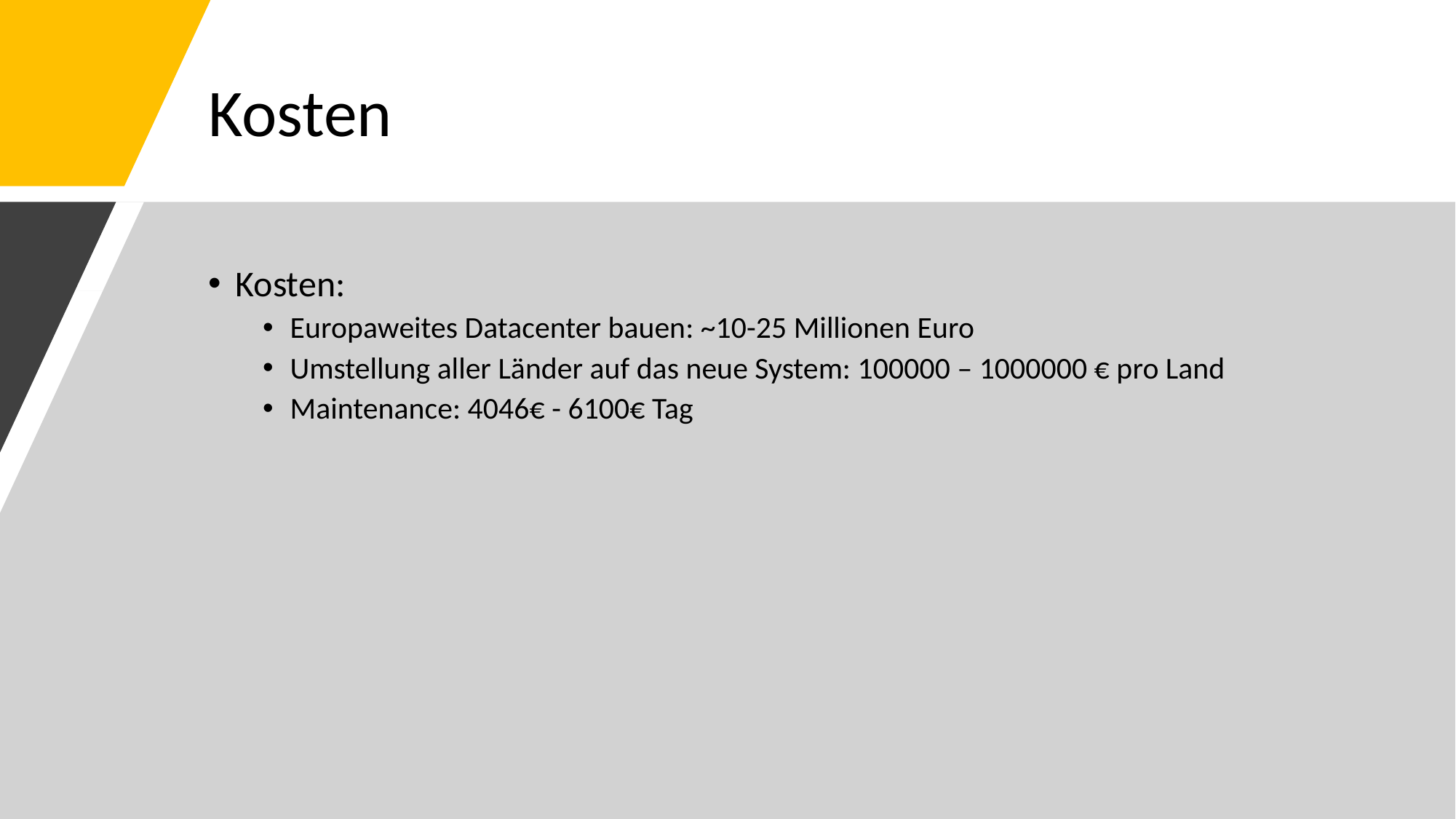

# Kosten

Kosten:
Europaweites Datacenter bauen: ~10-25 Millionen Euro
Umstellung aller Länder auf das neue System: 100000 – 1000000 € pro Land
Maintenance: 4046€ - 6100€ Tag